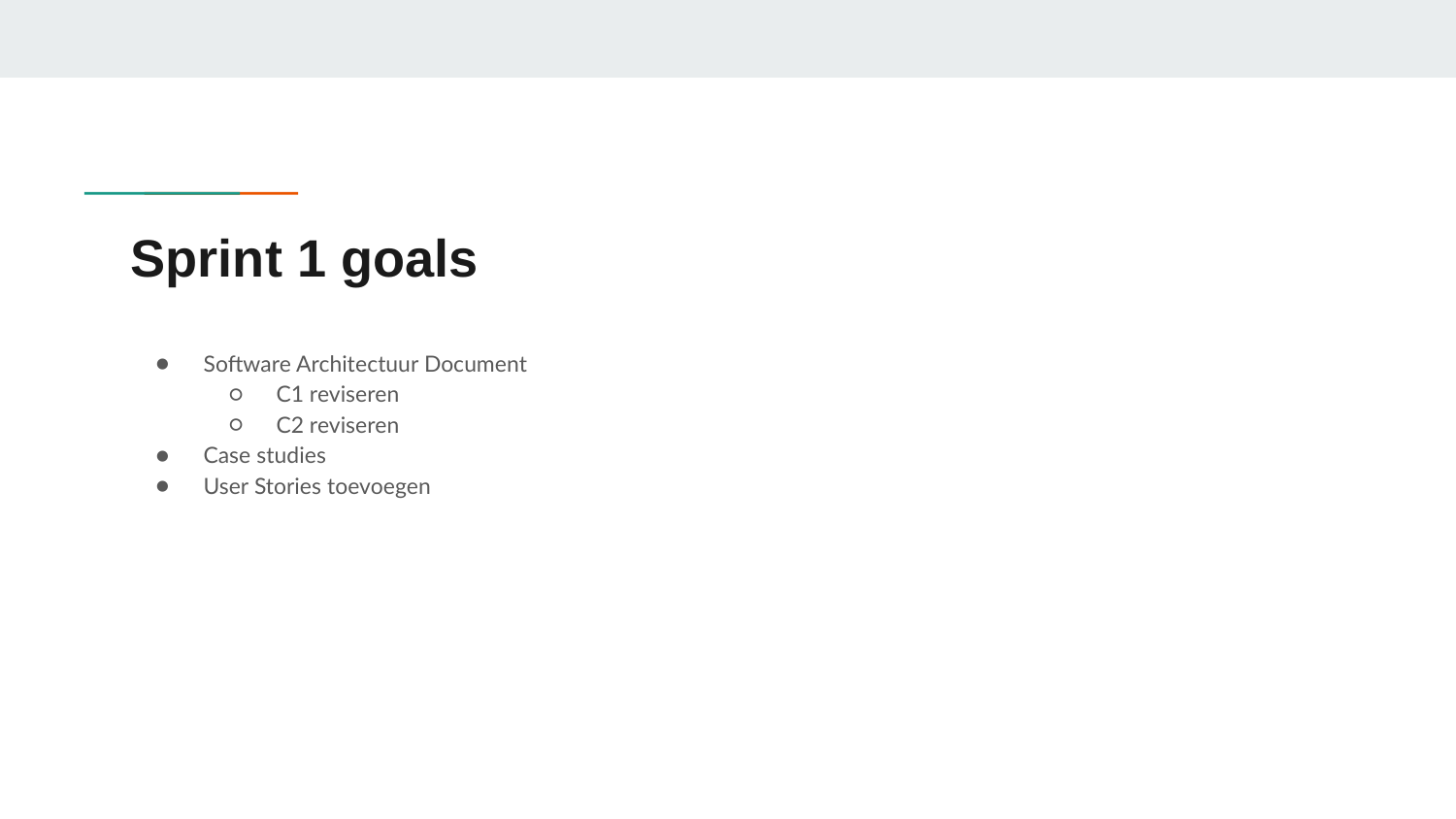

# Sprint 1 goals
Software Architectuur Document
C1 reviseren
C2 reviseren
Case studies
User Stories toevoegen